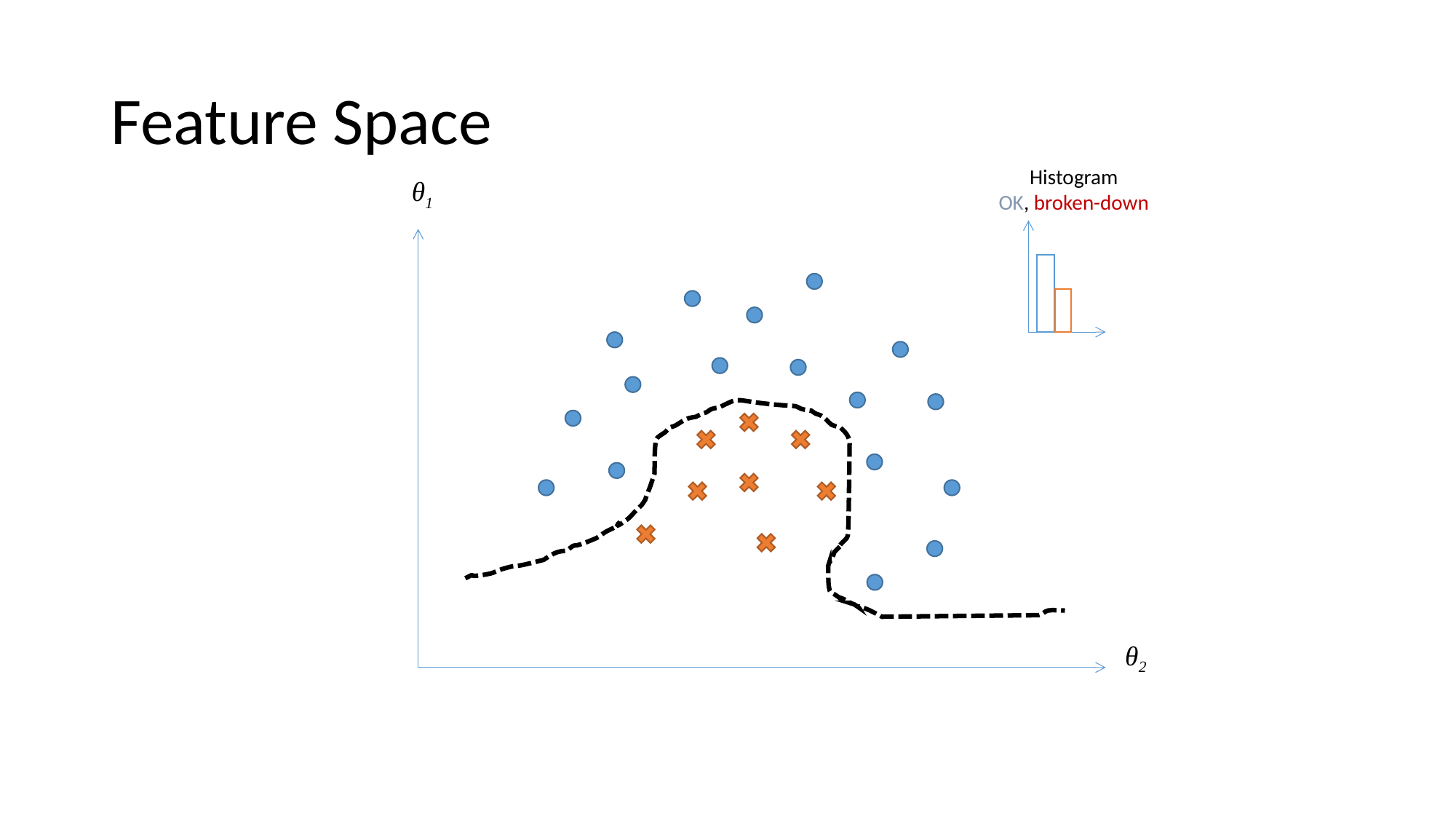

# Feature Space
Histogram
OK, broken-down
θ1

θ2